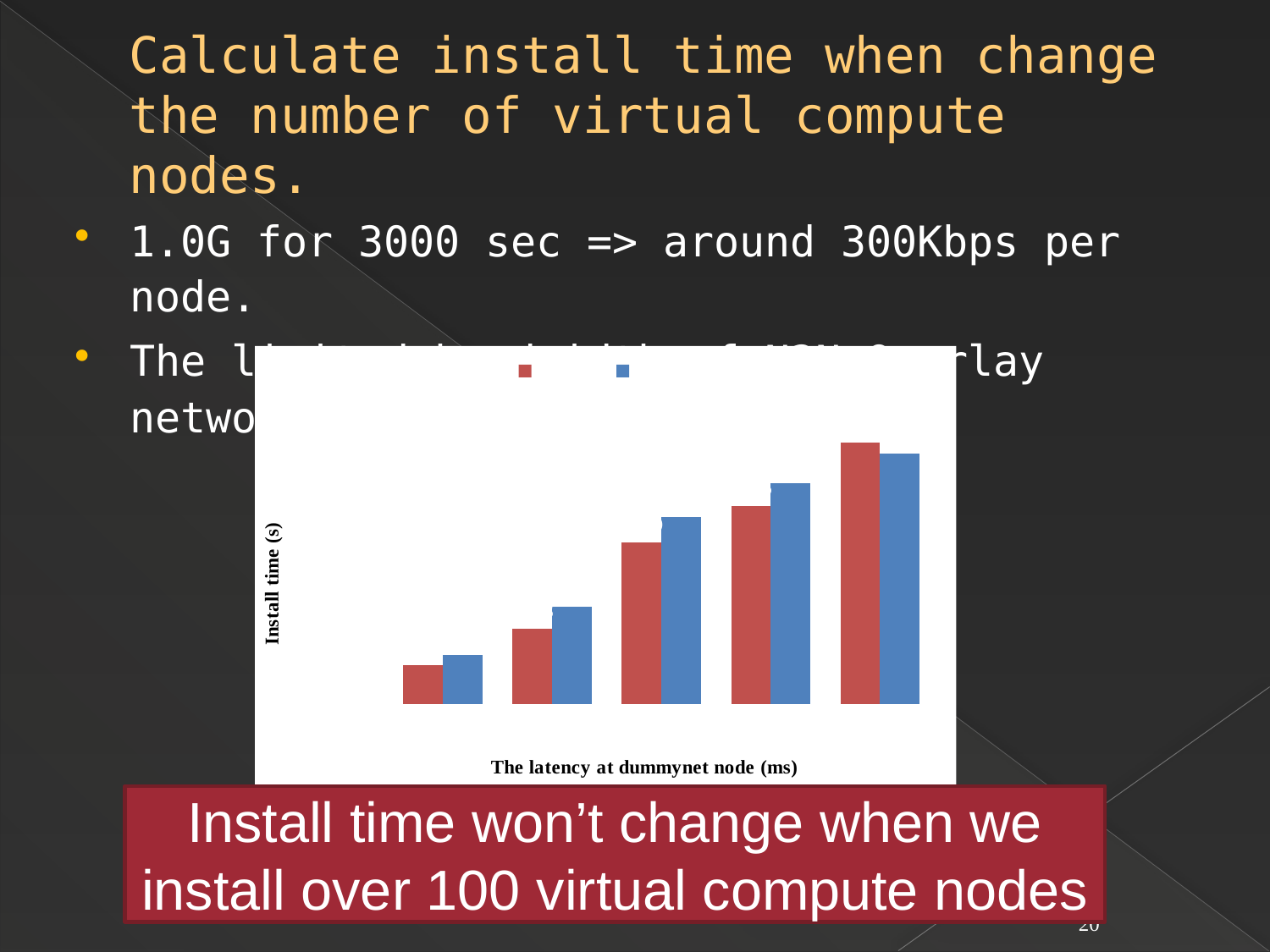

# Calculate install time when change the number of virtual compute nodes.
1.0G for 3000 sec => around 300Kbps per node.
The limited bandwidth of N2N Overlay network is 40Mbps.

### Chart

| Category | 1 node | 4 nodes |
|---|---|---|
| 0ms | 692.0 | 541.0 |
| 20ms | 1365.0 | 1058.0 |
| 60ms | 2628.0 | 2270.0 |
| 100ms | 3099.0 | 2786.0 |
| 140ms | 3521.0 | 3676.0 |
Install time won’t change when we install over 100 virtual compute nodes
20